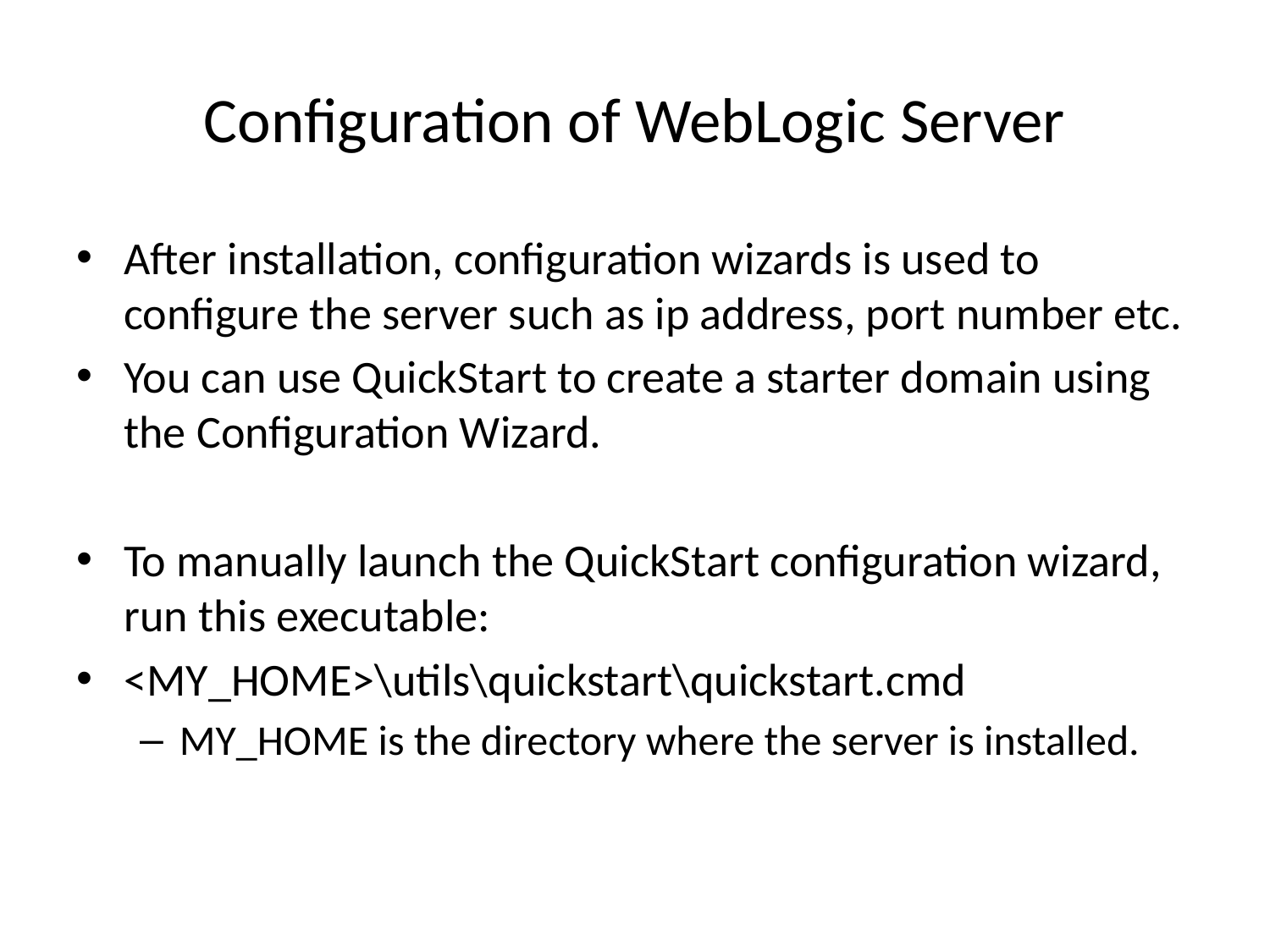

# Configuration of WebLogic Server
After installation, configuration wizards is used to configure the server such as ip address, port number etc.
You can use QuickStart to create a starter domain using the Configuration Wizard.

To manually launch the QuickStart configuration wizard, run this executable:
<MY_HOME>\utils\quickstart\quickstart.cmd
MY_HOME is the directory where the server is installed.